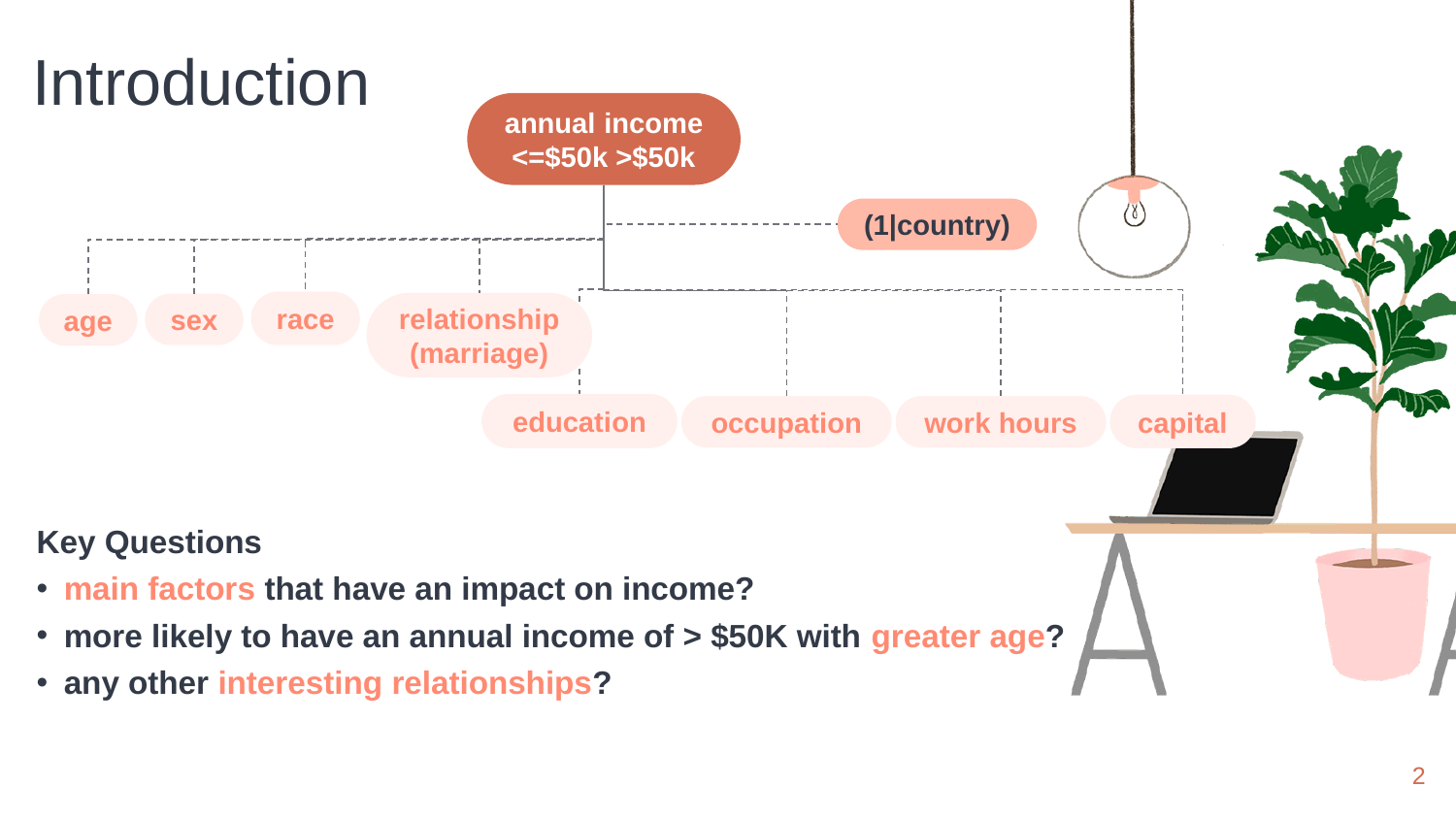

Introduction
annual income <=$50k >$50k
(1|country)
race
relationship
(marriage)
sex
age
education
capital
occupation
work hours
Key Questions
main factors that have an impact on income?
more likely to have an annual income of > $50K with greater age?
any other interesting relationships?

2